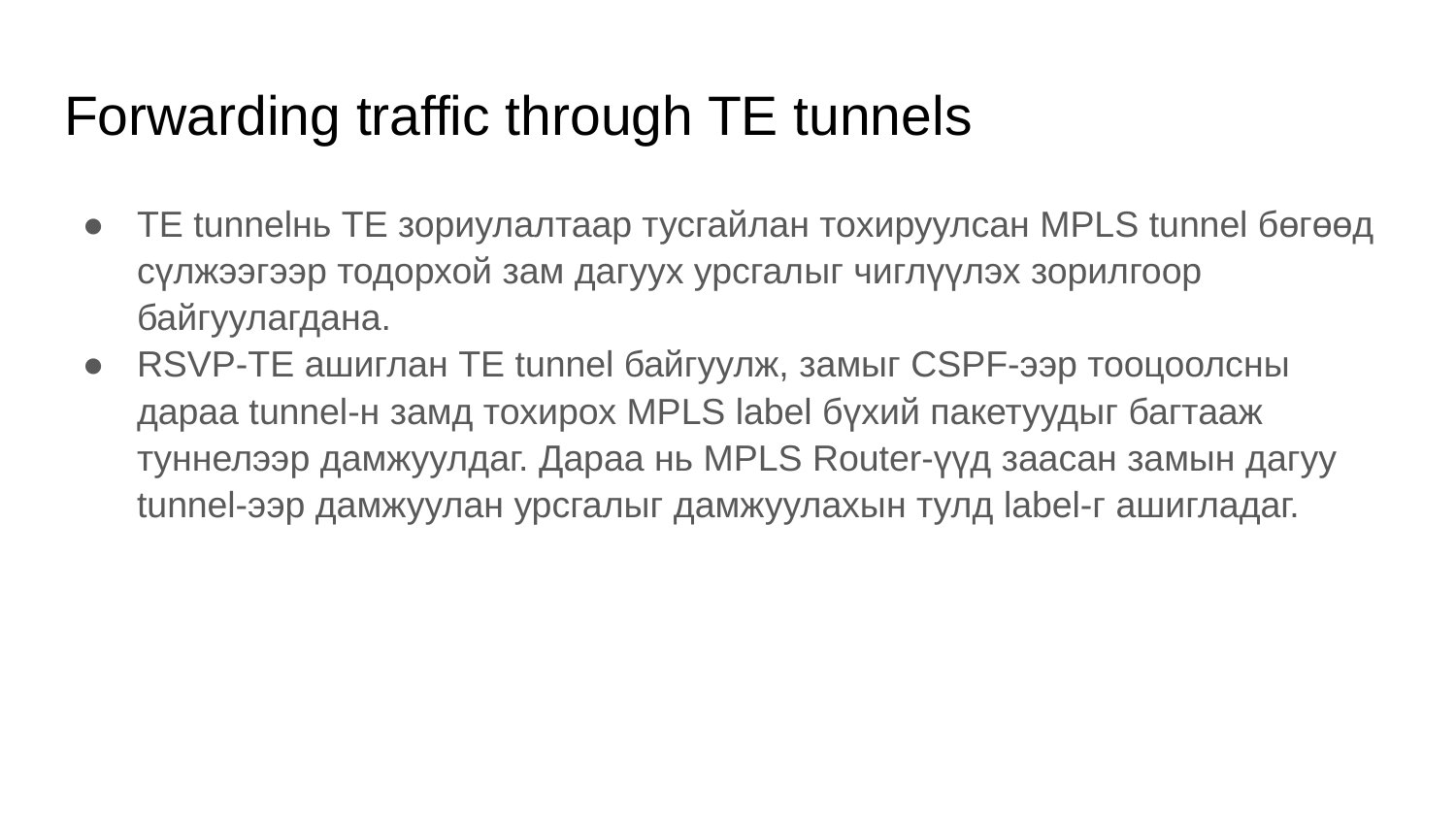

# Forwarding traffic through TE tunnels

TE tunnelнь TE зориулалтаар тусгайлан тохируулсан MPLS tunnel бөгөөд сүлжээгээр тодорхой зам дагуух урсгалыг чиглүүлэх зорилгоор байгуулагдана.
RSVP-TE ашиглан TE tunnel байгуулж, замыг CSPF-ээр тооцоолсны дараа tunnel-н замд тохирох MPLS label бүхий пакетуудыг багтааж туннелээр дамжуулдаг. Дараа нь MPLS Router-үүд заасан замын дагуу tunnel-ээр дамжуулан урсгалыг дамжуулахын тулд label-г ашигладаг.